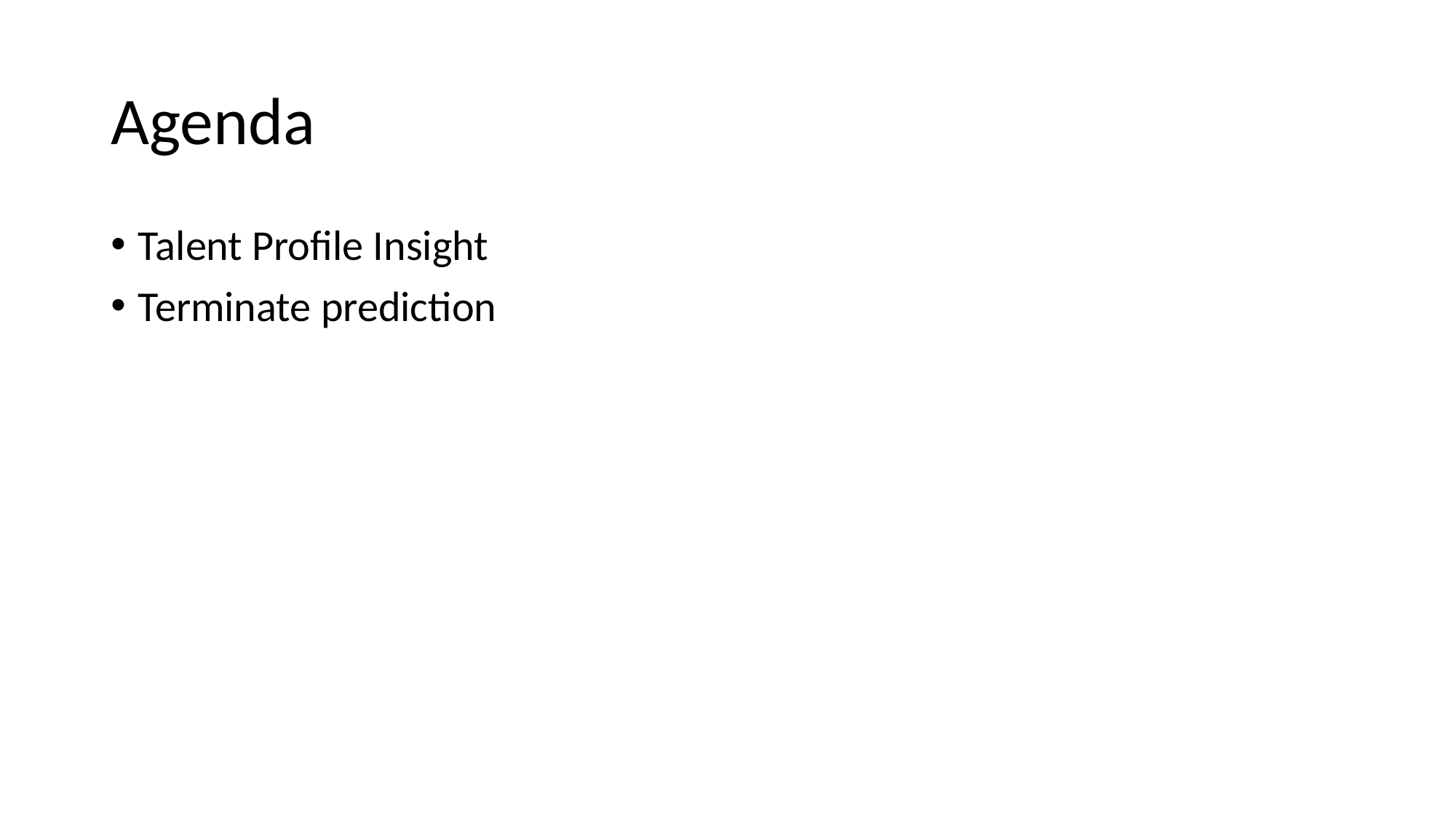

# Agenda
Talent Profile Insight
Terminate prediction